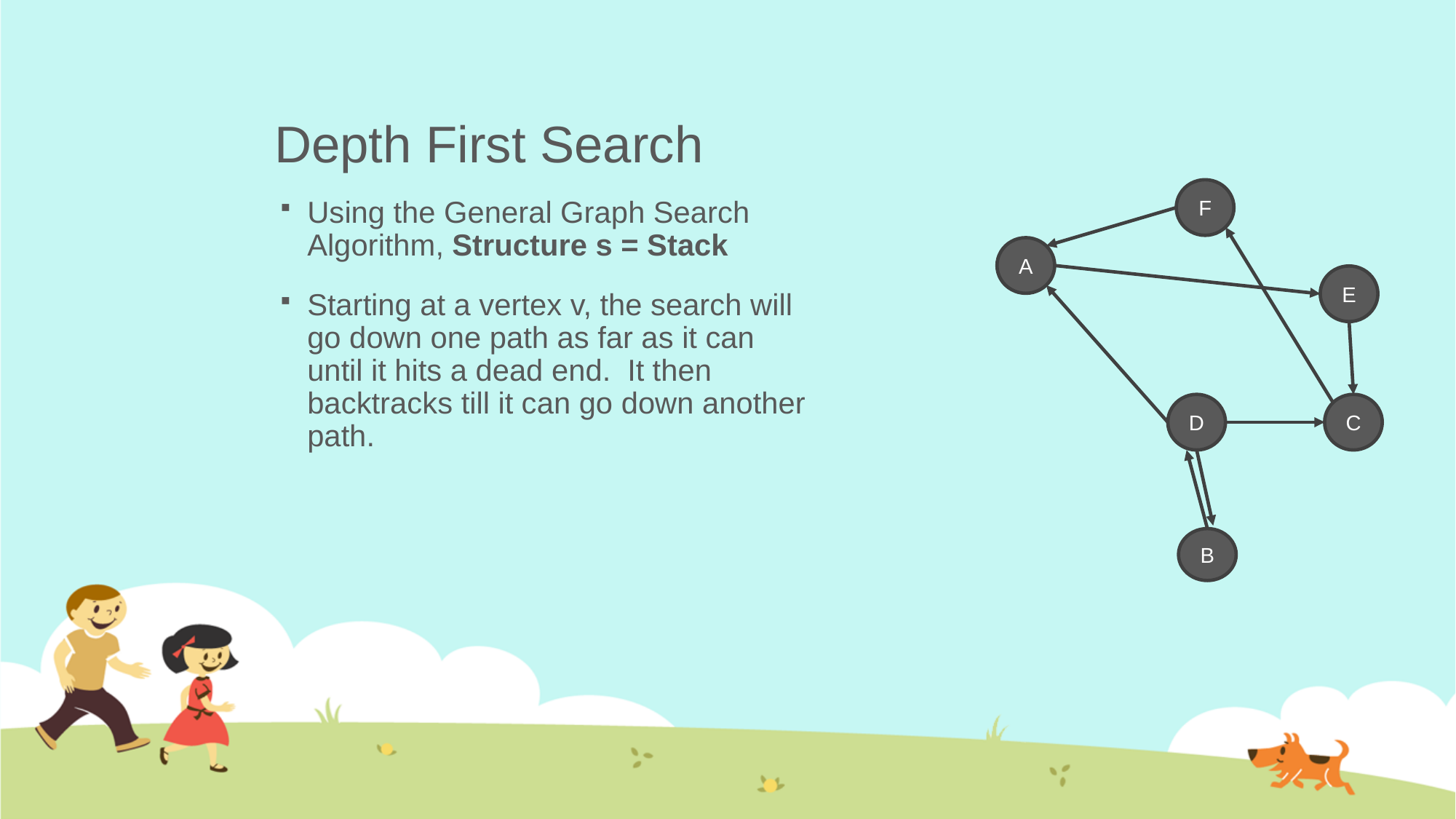

# Depth First Search
F
A
E
D
C
B
Using the General Graph Search Algorithm, Structure s = Stack
Starting at a vertex v, the search will go down one path as far as it can until it hits a dead end.  It then backtracks till it can go down another path.